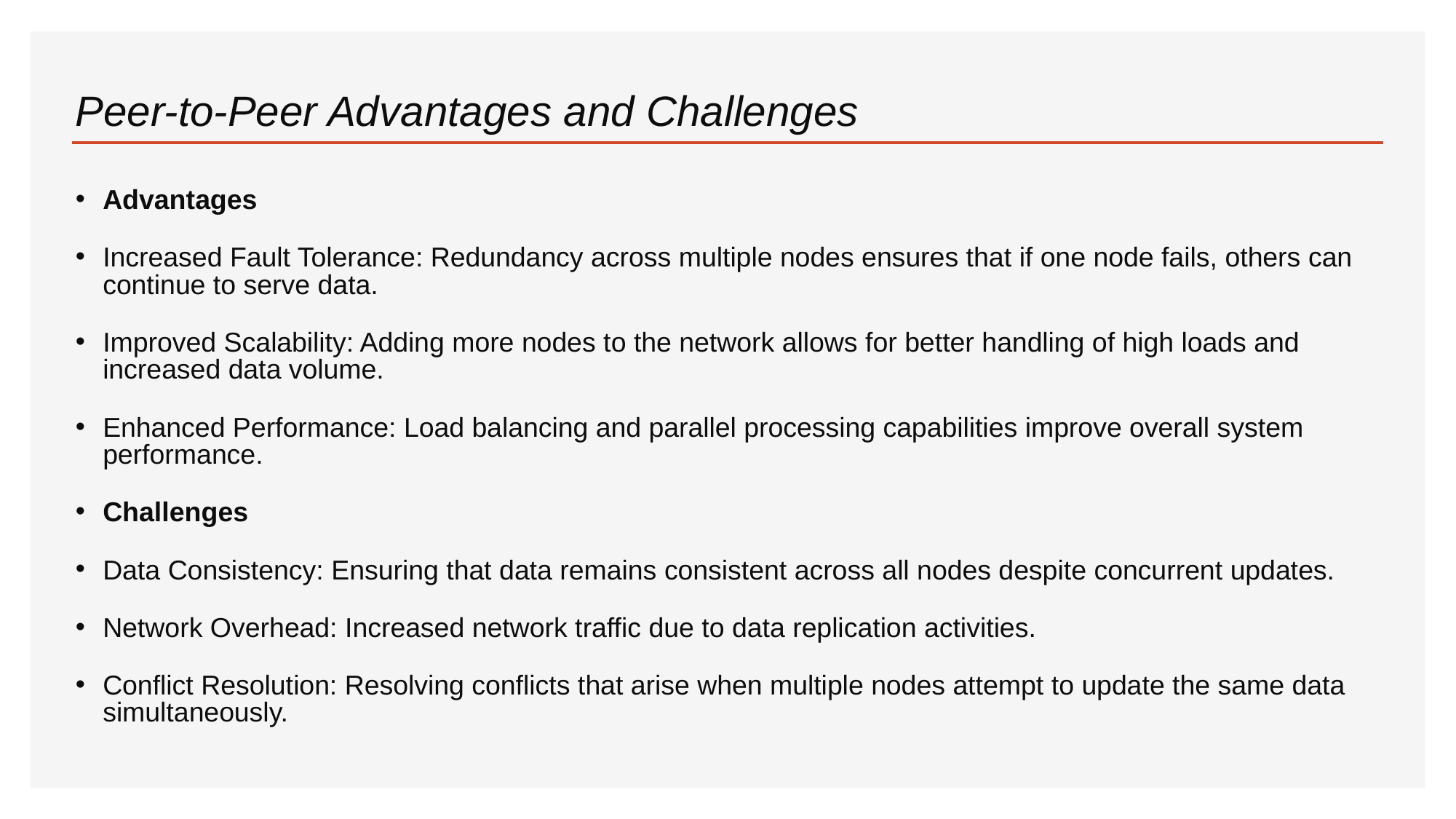

# Peer-to-Peer Advantages and Challenges
Advantages
Increased Fault Tolerance: Redundancy across multiple nodes ensures that if one node fails, others can continue to serve data.
Improved Scalability: Adding more nodes to the network allows for better handling of high loads and increased data volume.
Enhanced Performance: Load balancing and parallel processing capabilities improve overall system performance.
Challenges
Data Consistency: Ensuring that data remains consistent across all nodes despite concurrent updates.
Network Overhead: Increased network traffic due to data replication activities.
Conflict Resolution: Resolving conflicts that arise when multiple nodes attempt to update the same data simultaneously.